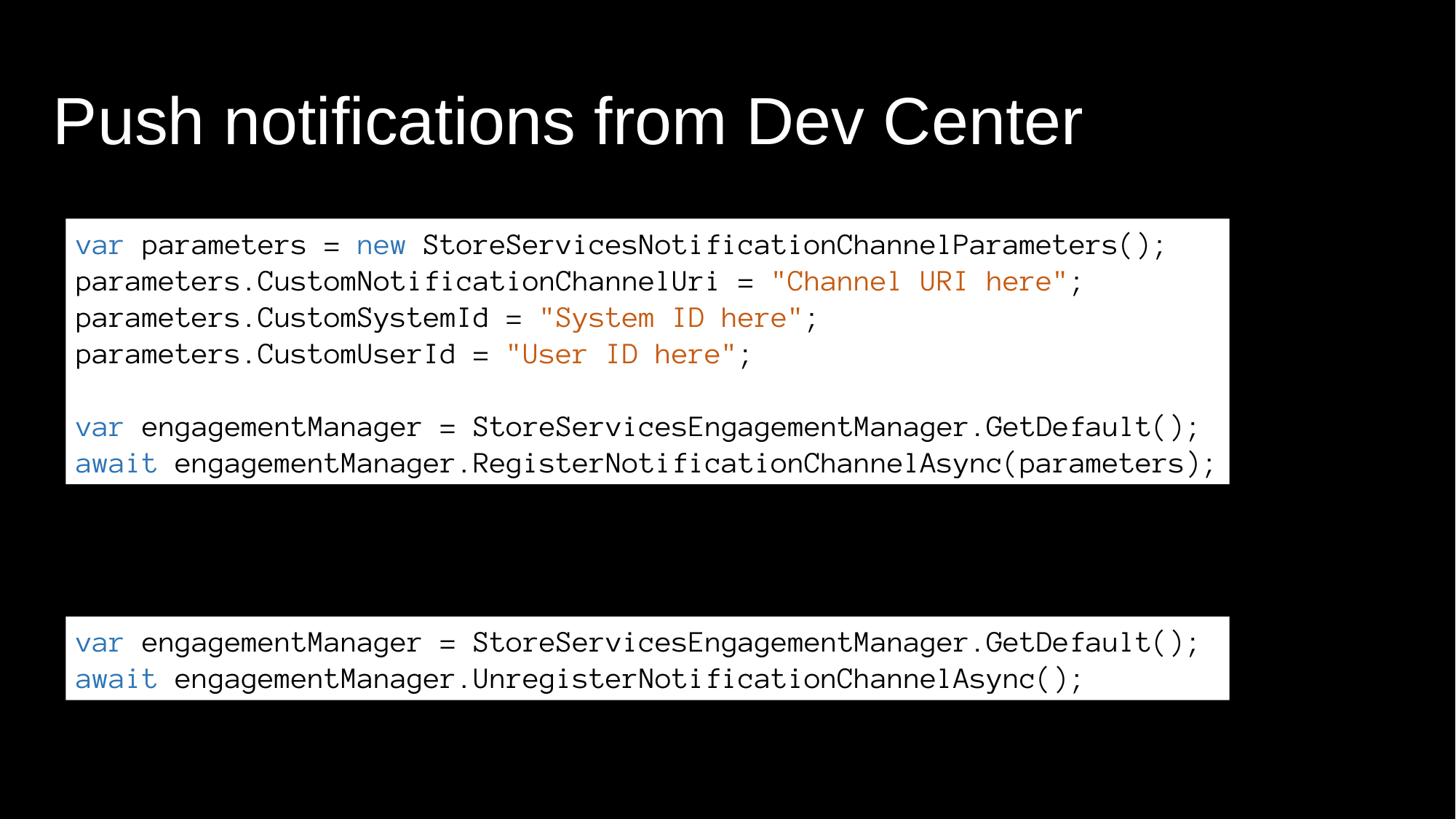

# Push notifications from Dev Center

var parameters = new StoreServicesNotificationChannelParameters();
parameters.CustomNotificationChannelUri = "Channel URI here";
parameters.CustomSystemId = "System ID here";
parameters.CustomUserId = "User ID here";

var engagementManager = StoreServicesEngagementManager.GetDefault();
await engagementManager.RegisterNotificationChannelAsync(parameters);
var engagementManager = StoreServicesEngagementManager.GetDefault();
await engagementManager.UnregisterNotificationChannelAsync();